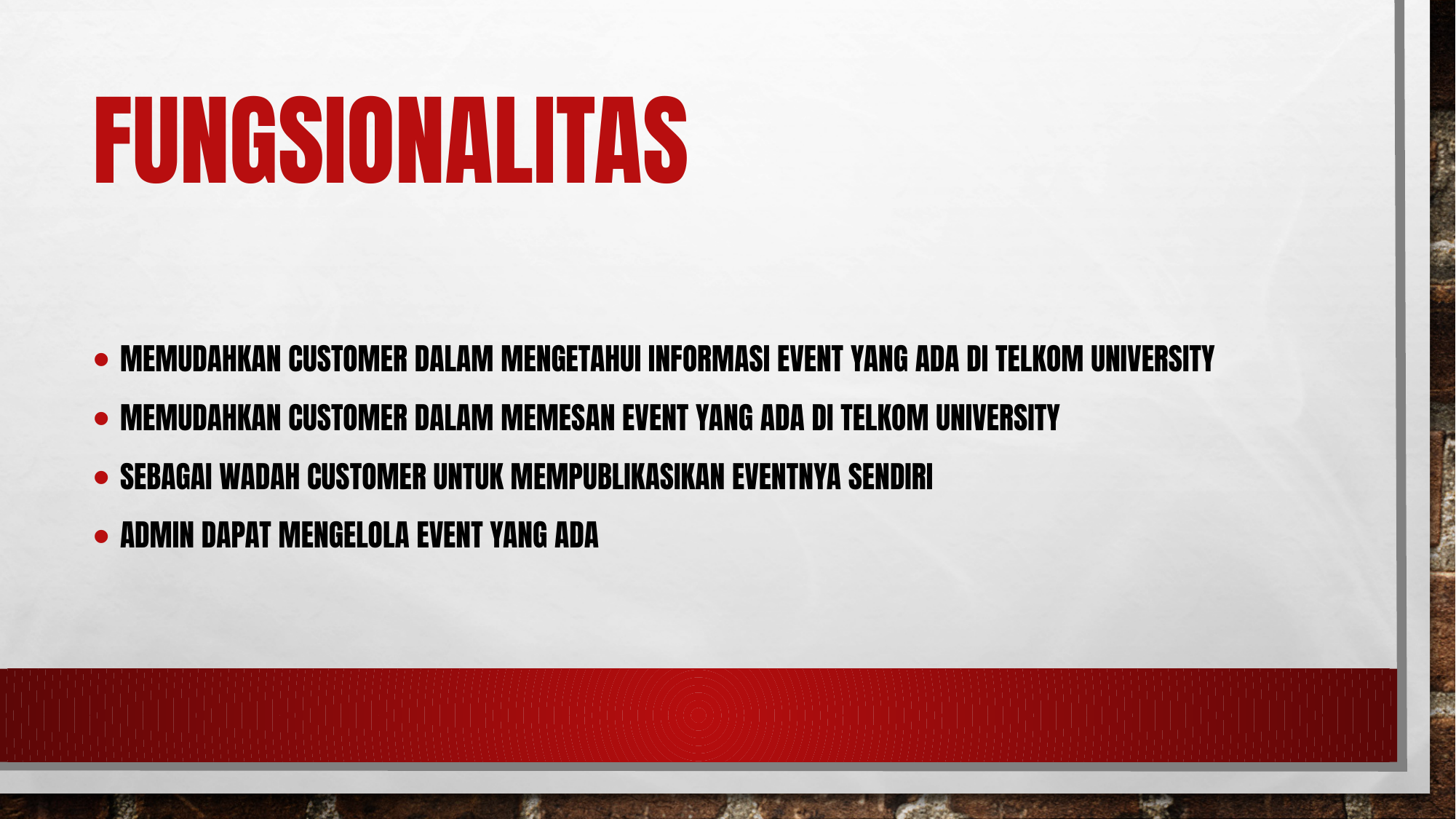

# FUNGSIONALITAS
Memudahkan customer dalam mengetahui informasi event yang ada di Telkom university
Memudahkan customer dalam memesan event yang ada di Telkom university
Sebagai wadah customer untuk mempublikasikan eventnya sendiri
Admin dapat mengelola event yang ada